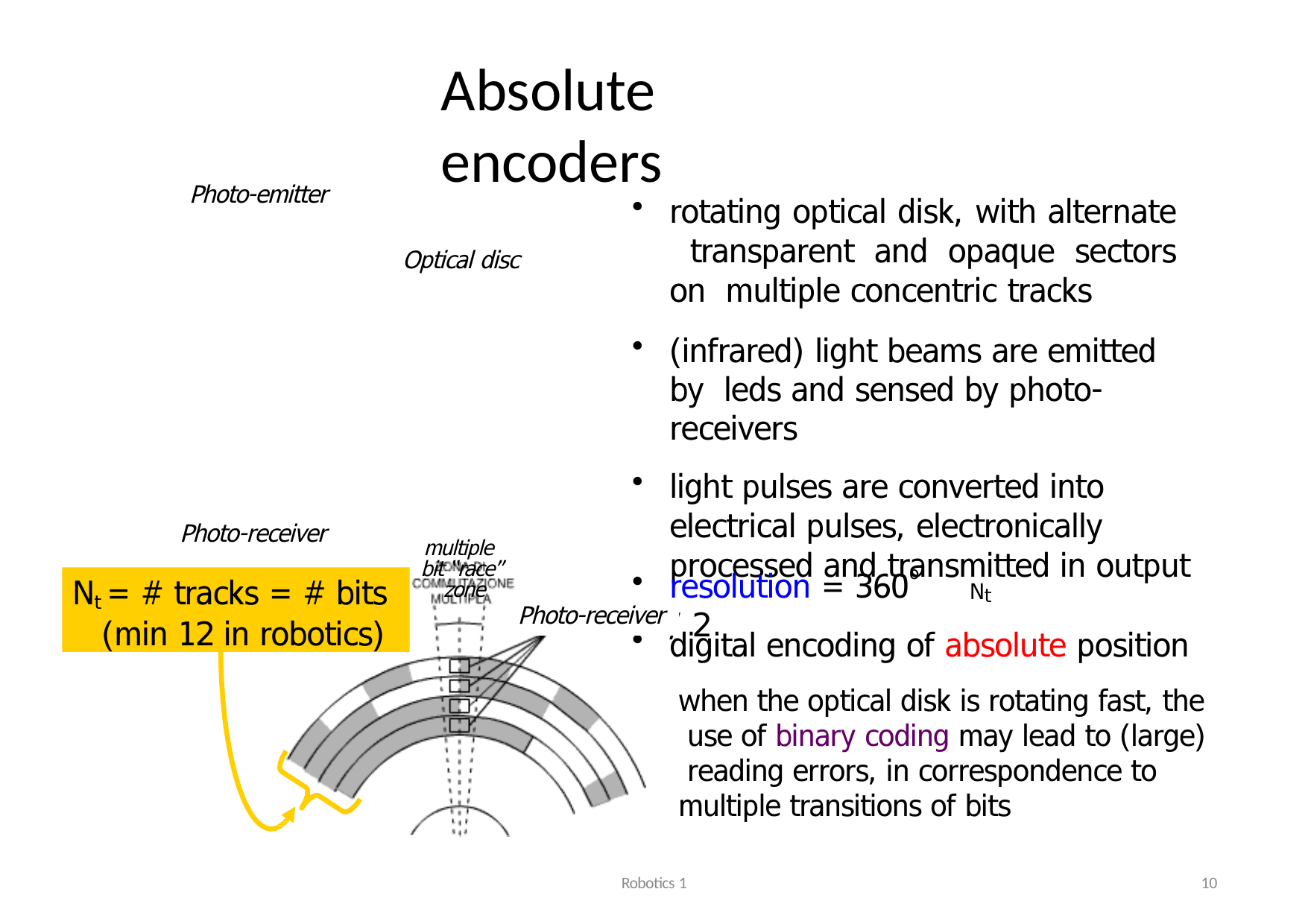

# Absolute encoders
Photo-emitter

rotating optical disk, with alternate  transparent and opaque sectors on  multiple concentric tracks
(infrared) light beams are emitted by  leds and sensed by photo-receivers
light pulses are converted into  electrical pulses, electronically  processed and transmitted in output

Optical disc
Photo-receiver
multiple  bit “race”  zone
o

resolution = 360	/ 2
Nt
Nt = # tracks = # bits  (min 12 in robotics)
Photo-receiver

digital encoding of absolute position
when the optical disk is rotating fast, the  use of binary coding may lead to (large)  reading errors, in correspondence to  multiple transitions of bits
Robotics 1
10